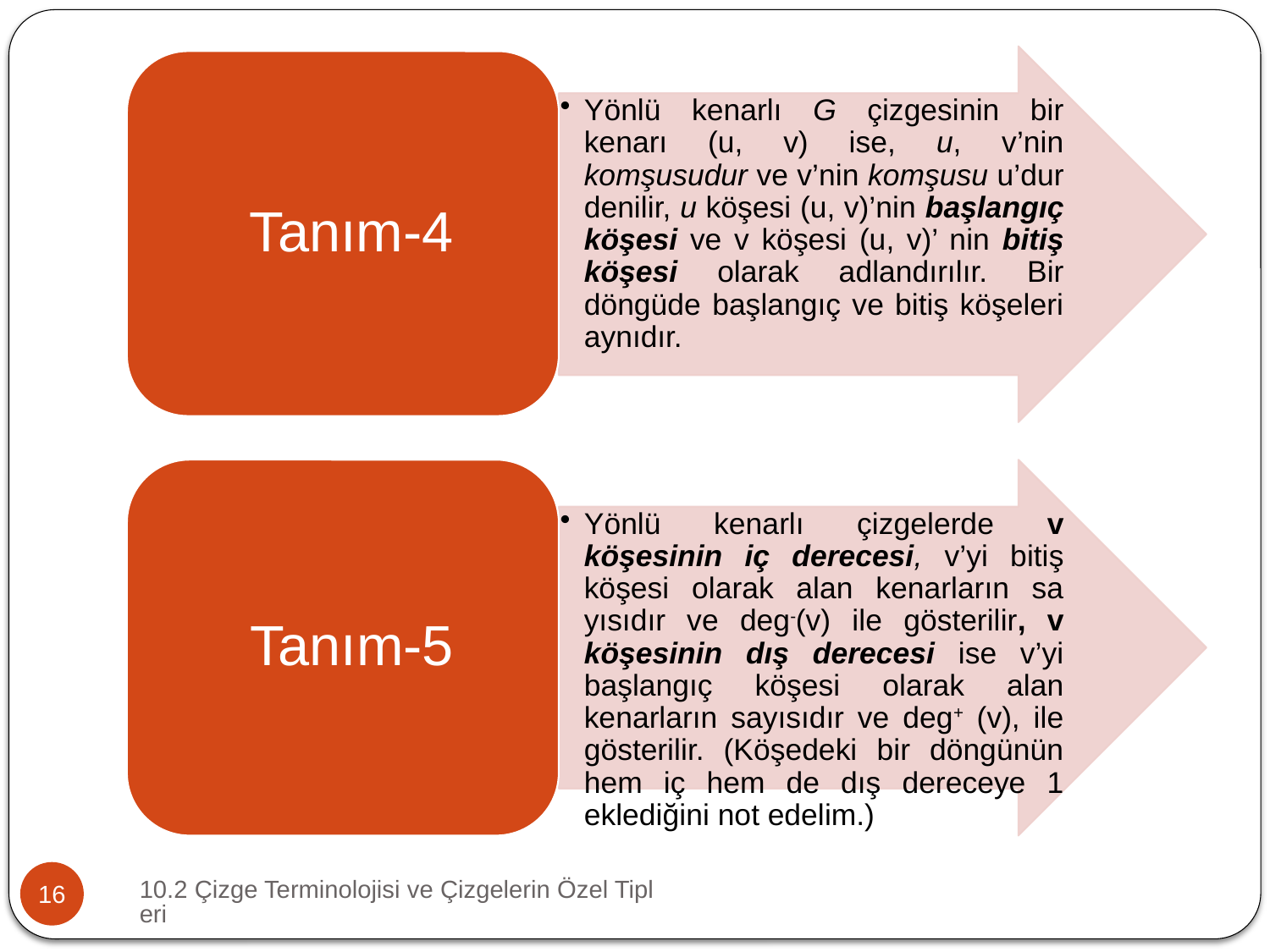

Yönlü kenarlı G çizgesinin bir kenarı (u, v) ise, u, v’nin komşusudur ve v’nin komşusu u’dur denilir, u köşesi (u, v)’nin başlangıç köşesi ve v köşesi (u, v)’ nin bitiş köşesi olarak adlandırı­lır. Bir döngüde başlangıç ve bitiş köşeleri aynıdır.
Tanım-4
Yönlü kenarlı çizgelerde v köşesinin iç derecesi, v’yi bitiş köşesi olarak alan kenarların sa­yısıdır ve deg-(v) ile gösterilir, v köşesinin dış derecesi ise v’yi başlangıç köşesi olarak alan kenarların sayısıdır ve deg+ (v), ile gösterilir. (Köşedeki bir döngünün hem iç hem de dış dereceye 1 eklediğini not edelim.)
Tanım-5
10.2 Çizge Terminolojisi ve Çizgelerin Özel Tipleri
16